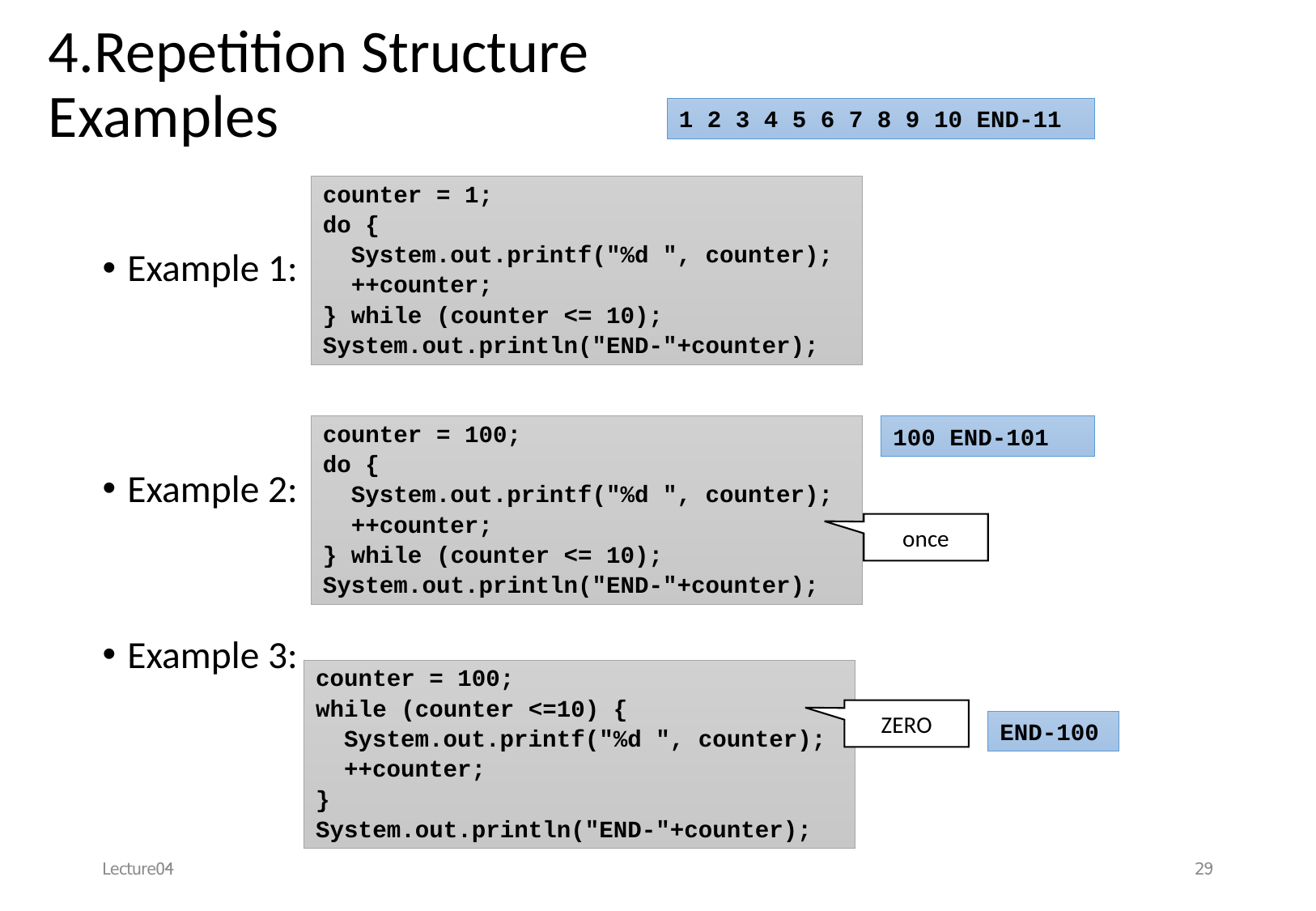

# 4.Repetition Structure Examples
1 2 3 4 5 6 7 8 9 10 END-11
counter = 1;
do {
  System.out.printf("%d ", counter);
  ++counter;
} while (counter <= 10);
System.out.println("END-"+counter);
Example 1:

Example 2:

Example 3:
counter = 100;
do {
  System.out.printf("%d ", counter);
  ++counter;
} while (counter <= 10);
System.out.println("END-"+counter);
100 END-101
once
counter = 100;
while (counter <=10) {
  System.out.printf("%d ", counter);
  ++counter;
}
System.out.println("END-"+counter);
ZERO
END-100
Lecture04
29